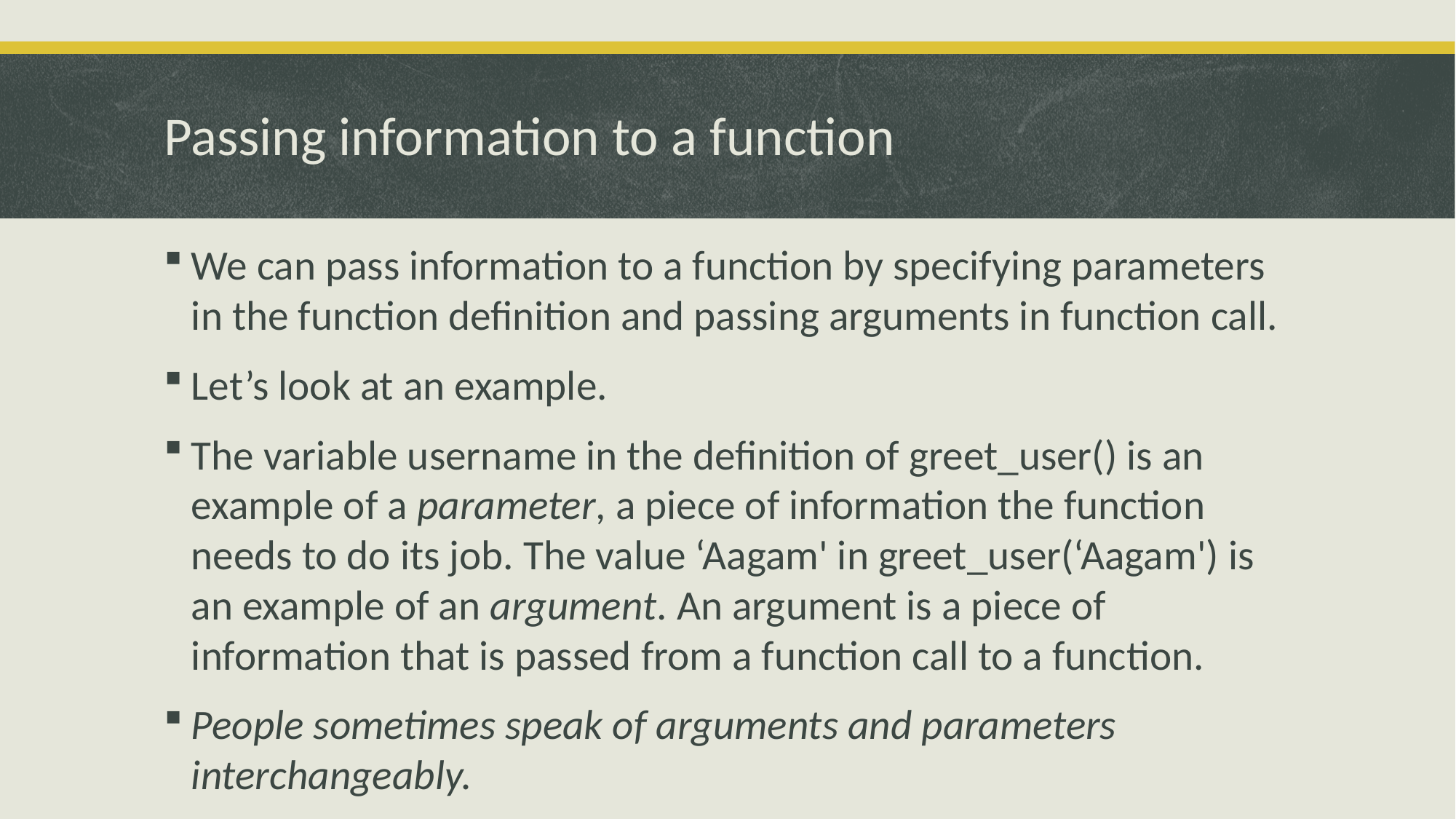

# Passing information to a function
We can pass information to a function by specifying parameters in the function definition and passing arguments in function call.
Let’s look at an example.
The variable username in the definition of greet_user() is an example of a parameter, a piece of information the function needs to do its job. The value ‘Aagam' in greet_user(‘Aagam') is an example of an argument. An argument is a piece of information that is passed from a function call to a function.
People sometimes speak of arguments and parameters interchangeably.